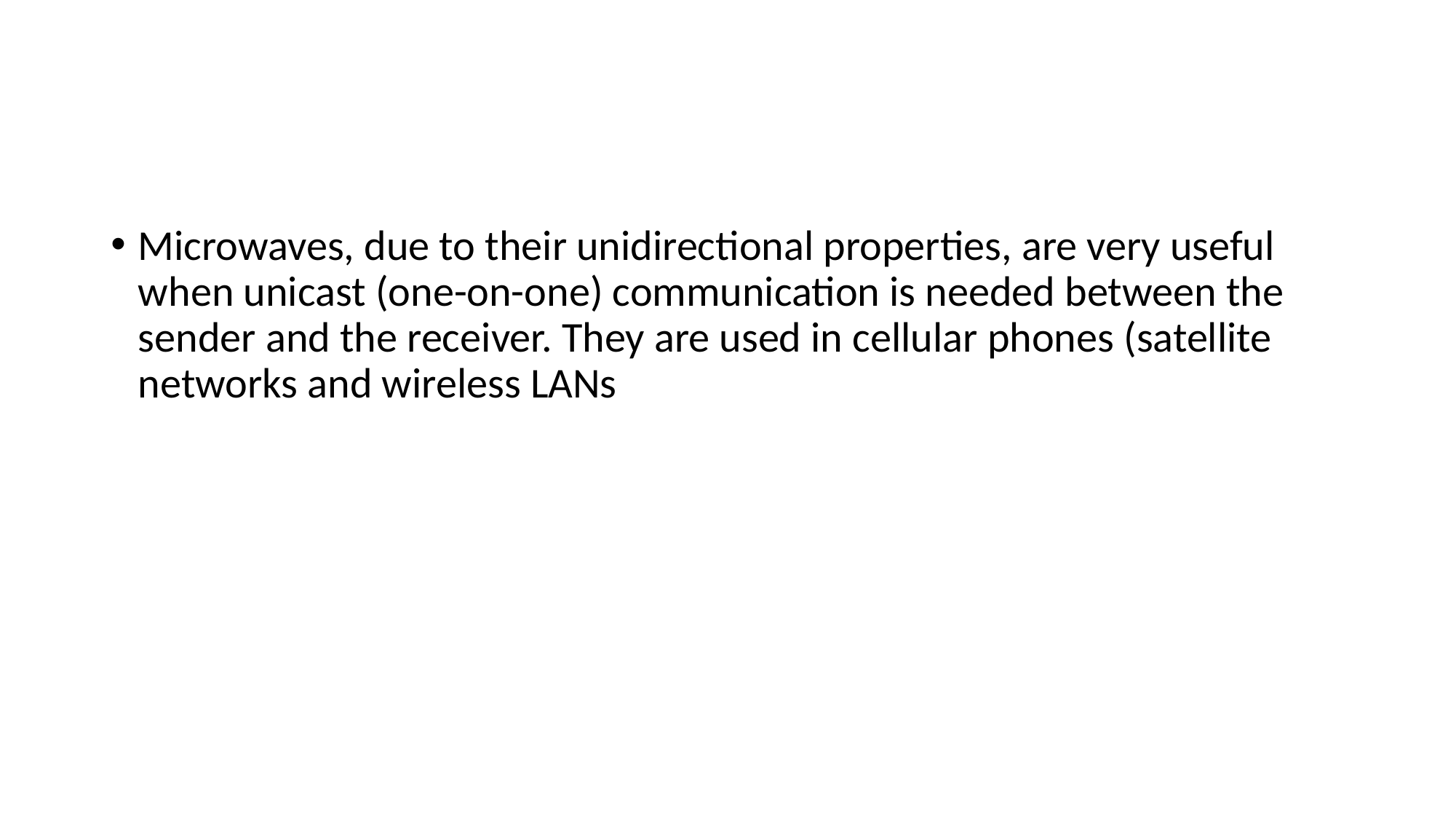

#
Microwaves, due to their unidirectional properties, are very useful when unicast (one-on-one) communication is needed between the sender and the receiver. They are used in cellular phones (satellite networks and wireless LANs